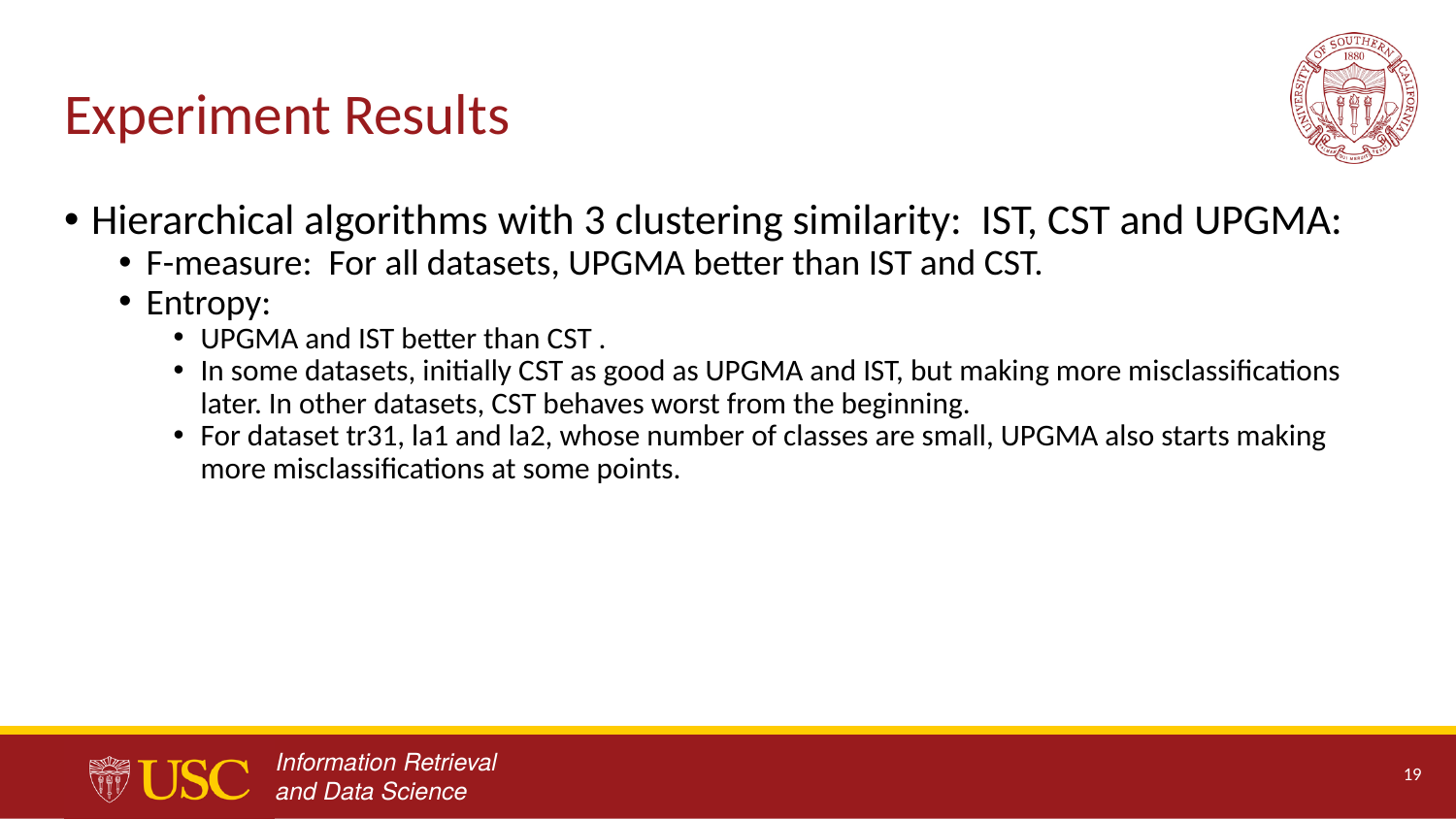

# Experiment Results
Hierarchical algorithms with 3 clustering similarity:  IST, CST and UPGMA:
F-measure:  For all datasets, UPGMA better than IST and CST.
Entropy:
UPGMA and IST better than CST .
In some datasets, initially CST as good as UPGMA and IST, but making more misclassifications later. In other datasets, CST behaves worst from the beginning.
For dataset tr31, la1 and la2, whose number of classes are small, UPGMA also starts making more misclassifications at some points.
19